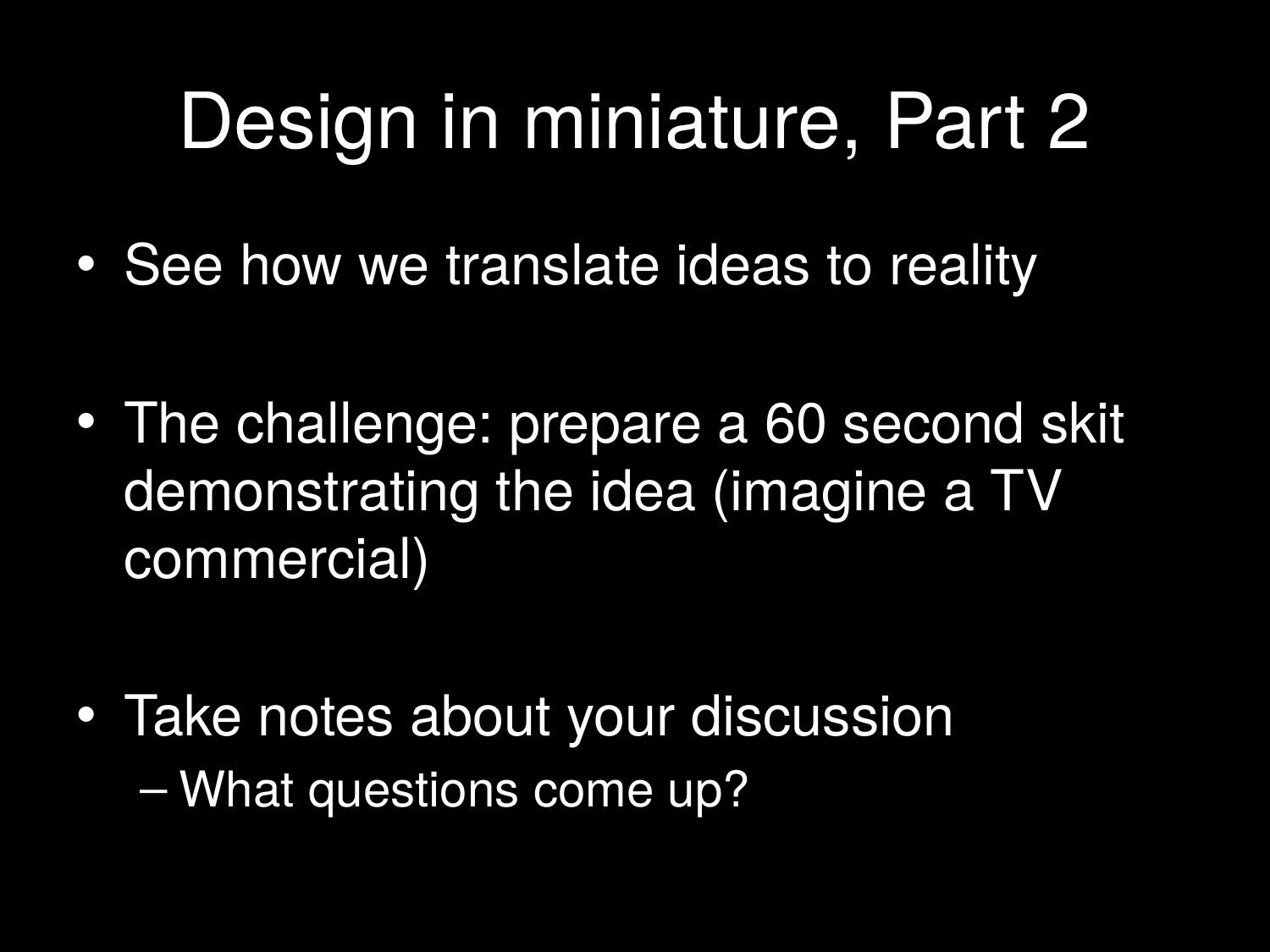

# Design in miniature, Part 2
See how we translate ideas to reality

The challenge: prepare a 60 second skit demonstrating the idea (imagine a TV commercial)

Take notes about your discussion
What questions come up?